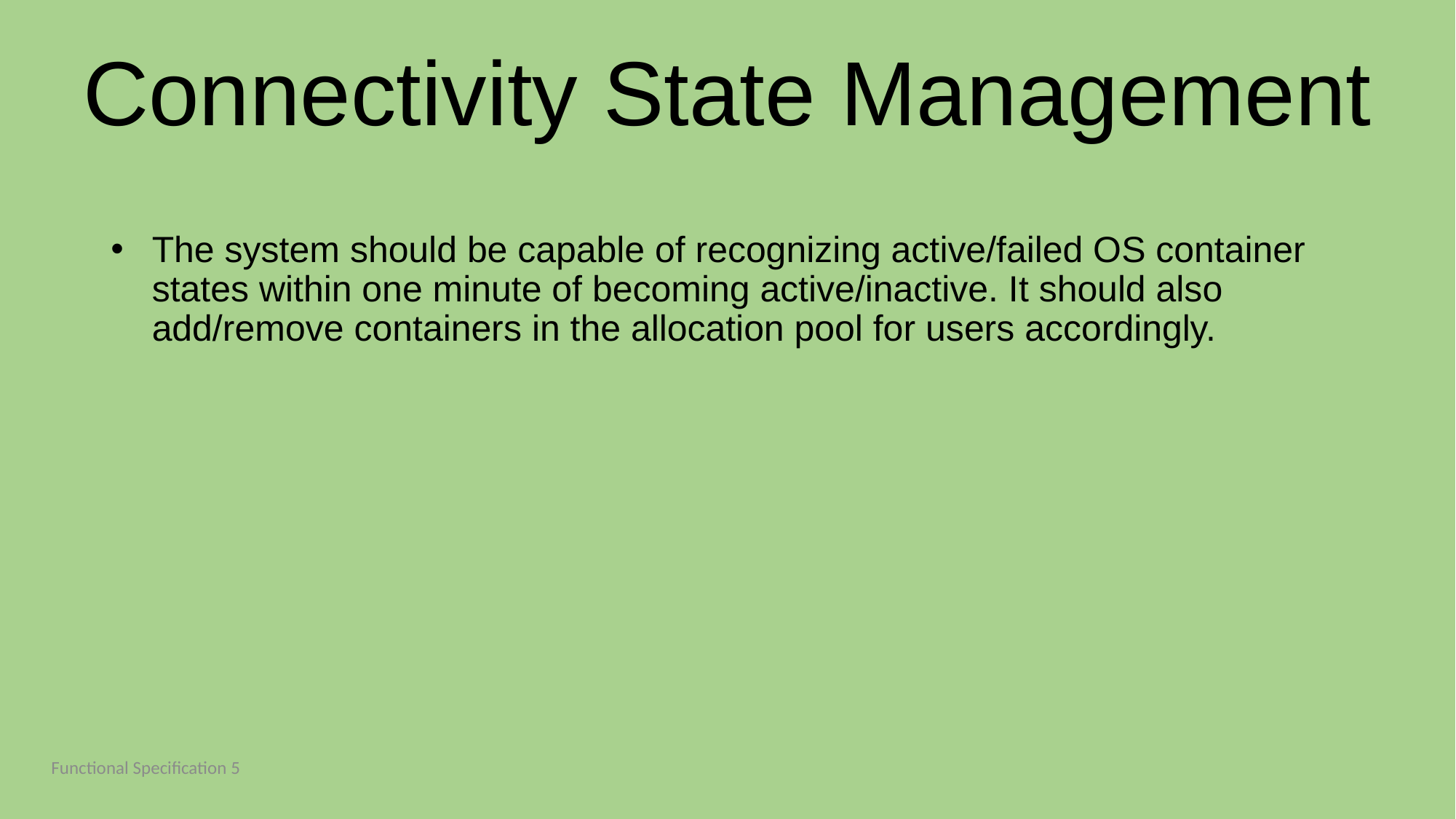

# Connectivity State Management
The system should be capable of recognizing active/failed OS container states within one minute of becoming active/inactive. It should also add/remove containers in the allocation pool for users accordingly.
Functional Specification 5